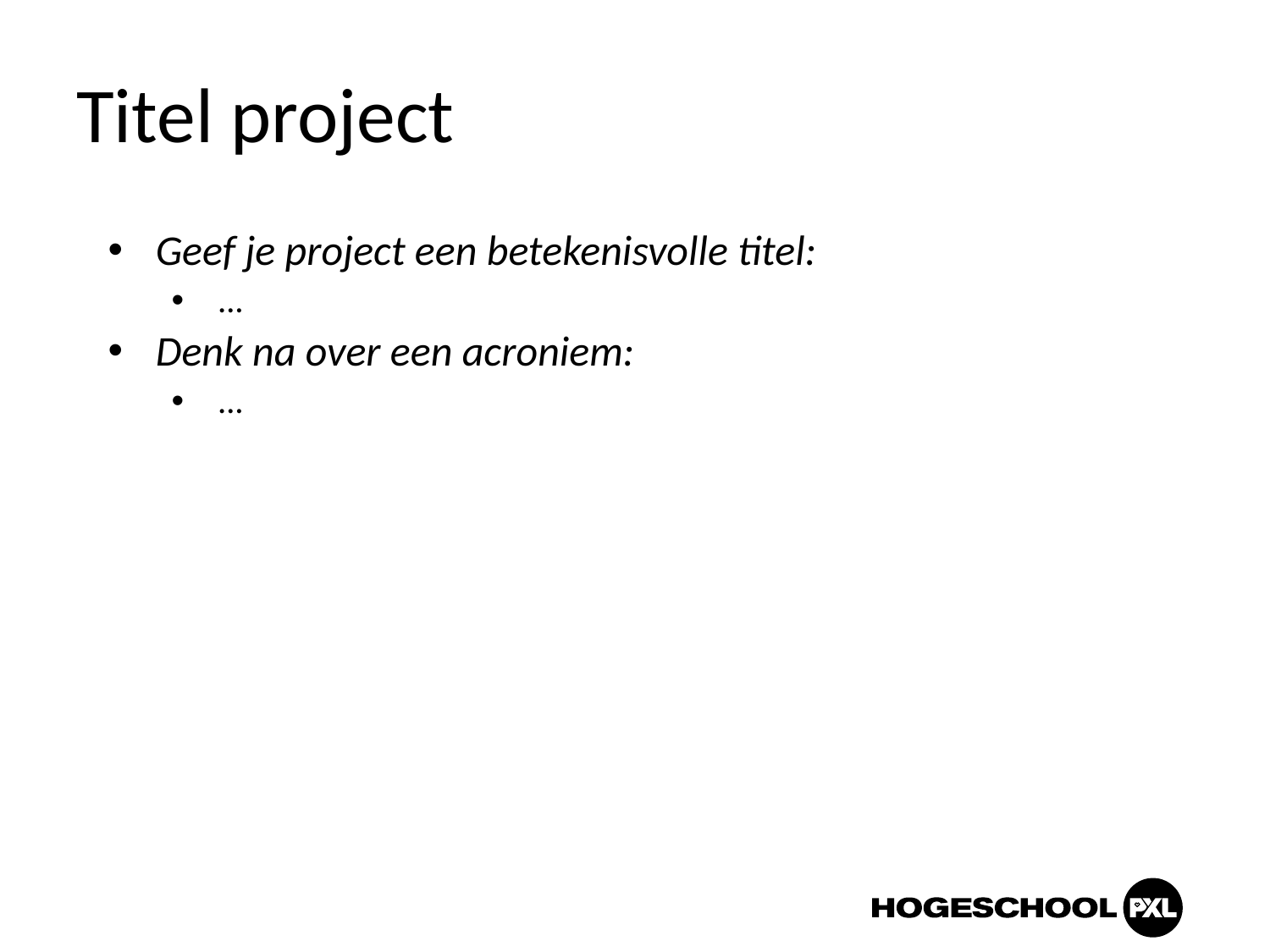

# Titel project
Geef je project een betekenisvolle titel:
…
Denk na over een acroniem:
…